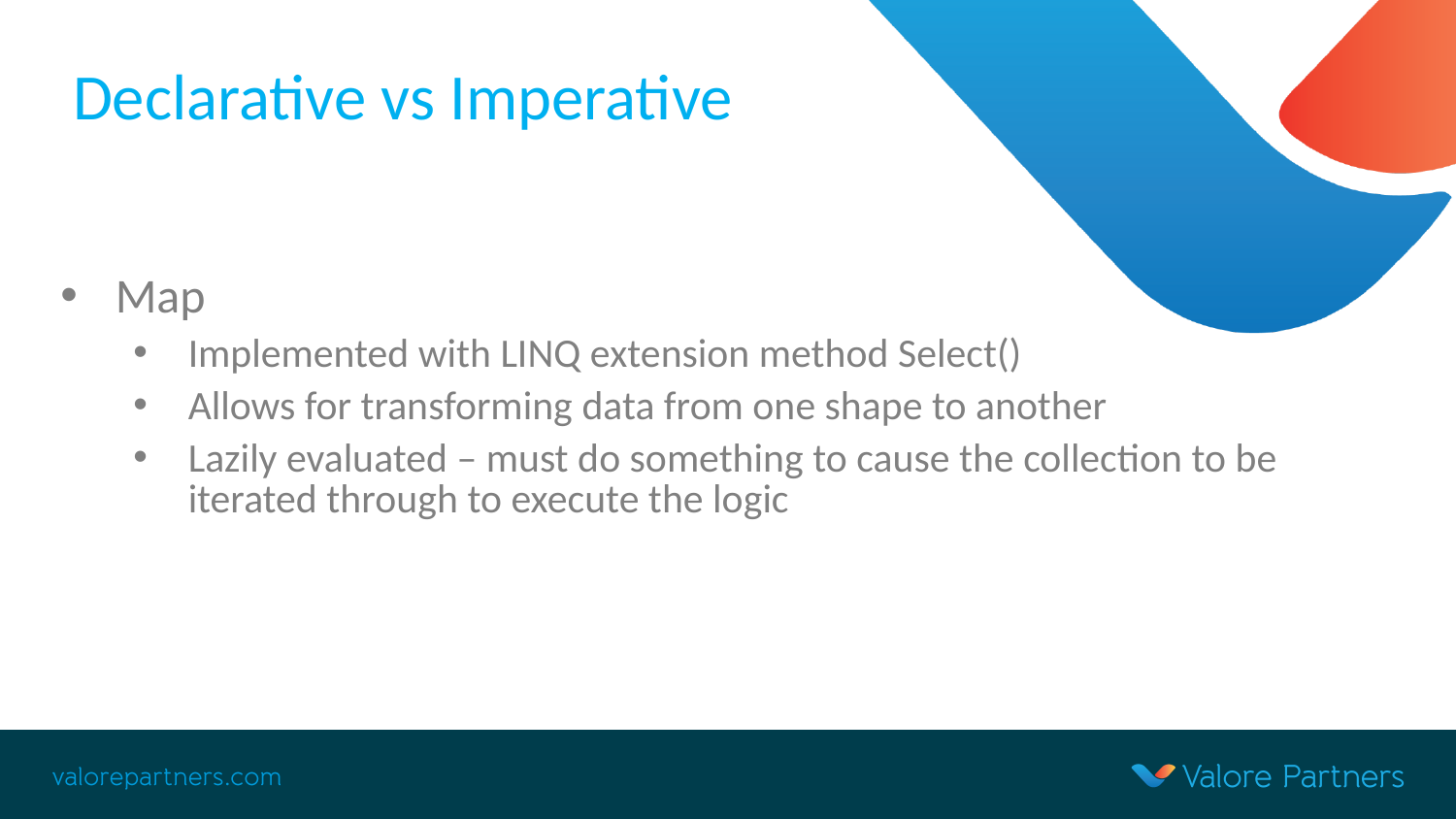

# Declarative vs Imperative
Map
Implemented with LINQ extension method Select()
Allows for transforming data from one shape to another
Lazily evaluated – must do something to cause the collection to be iterated through to execute the logic